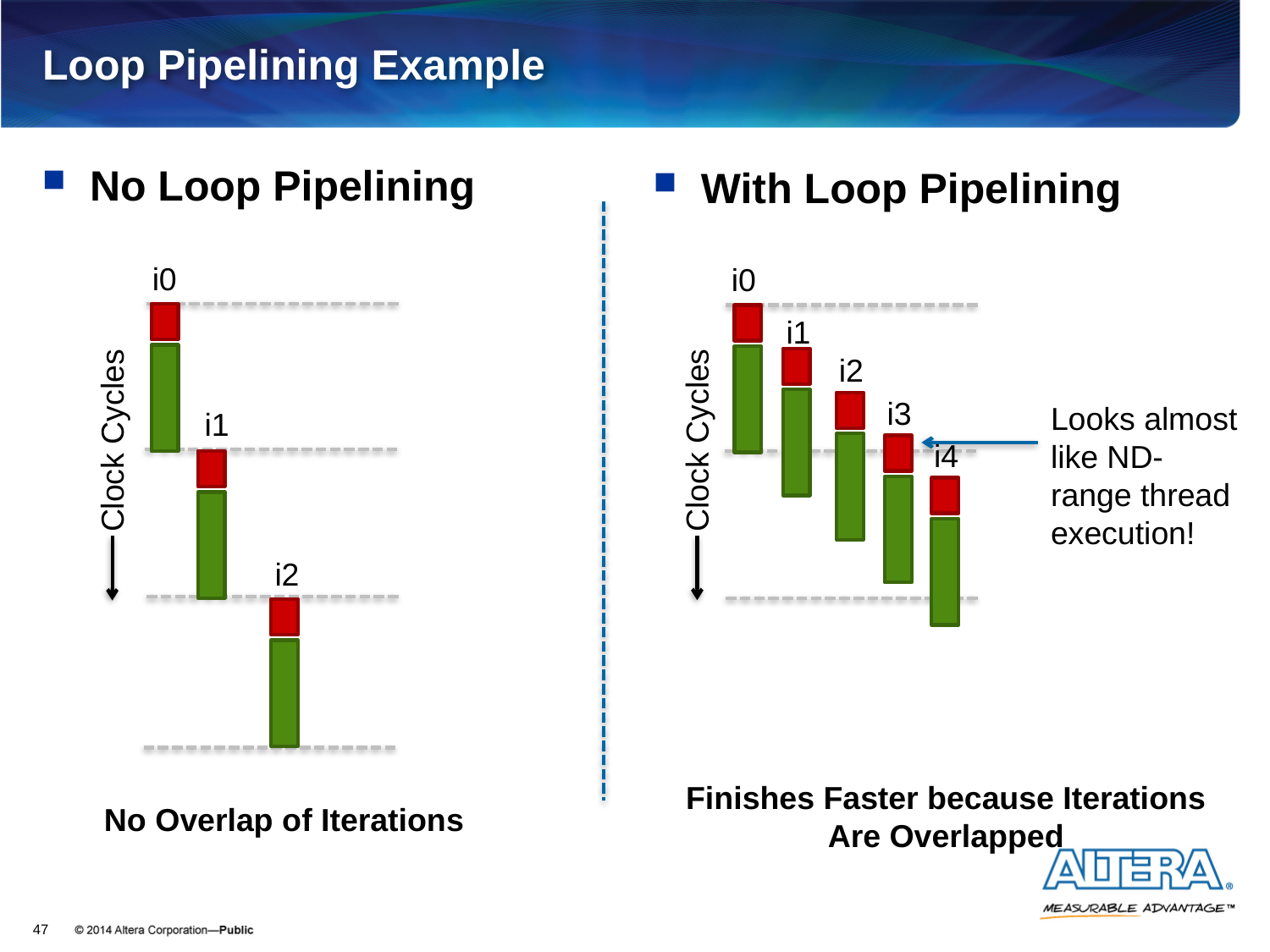

# Loop Pipelining Example
No Loop Pipelining
With Loop Pipelining
i0
i0

Clock Cycles

i1
i2

i3

Looks almost like ND-range thread execution!
i1
Clock Cycles
i4

i2

Finishes Faster because Iterations
Are Overlapped
No Overlap of Iterations
47